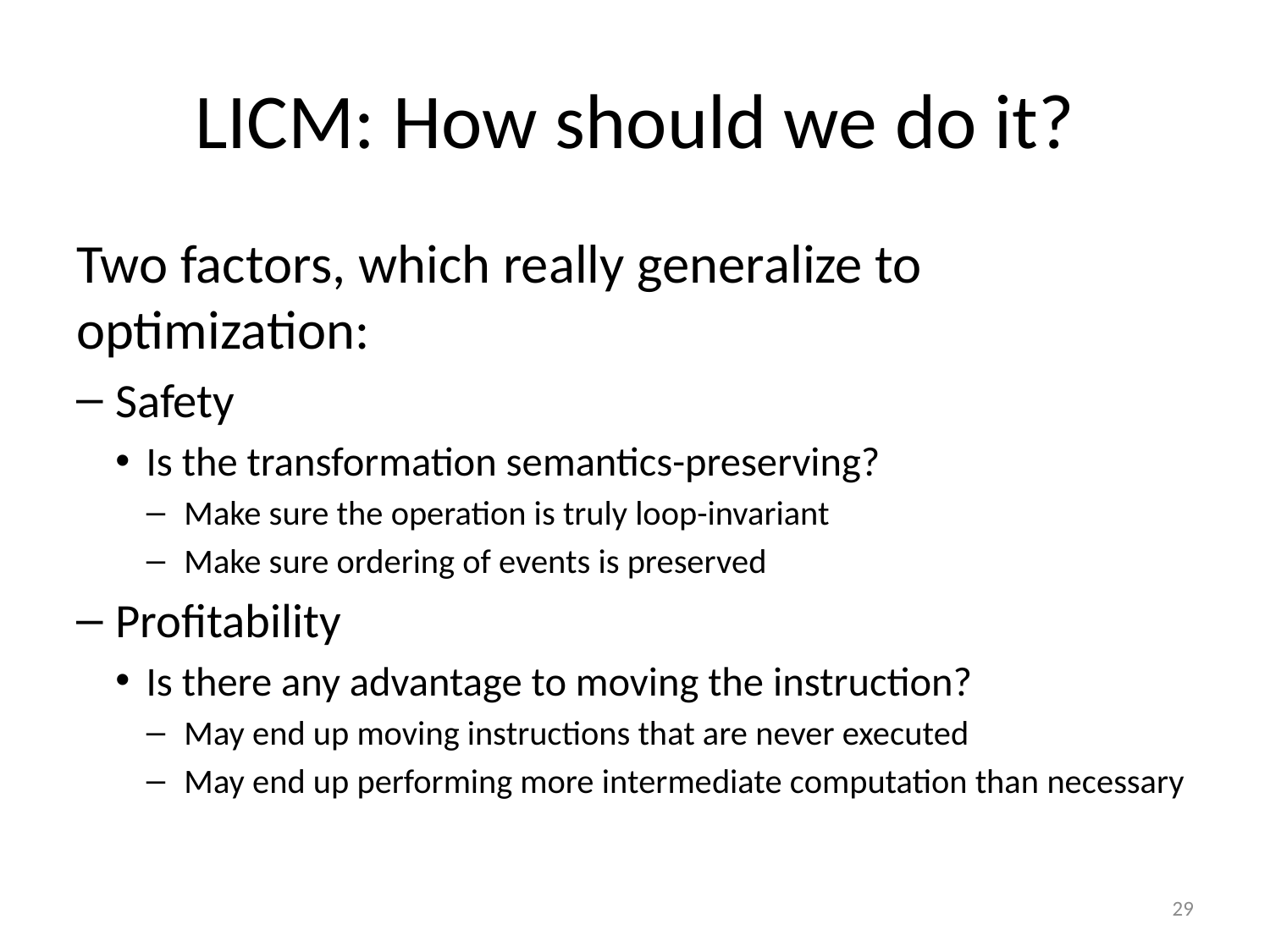

# LICM: How should we do it?
Two factors, which really generalize to optimization:
Safety
Is the transformation semantics-preserving?
Make sure the operation is truly loop-invariant
Make sure ordering of events is preserved
Profitability
Is there any advantage to moving the instruction?
May end up moving instructions that are never executed
May end up performing more intermediate computation than necessary
29